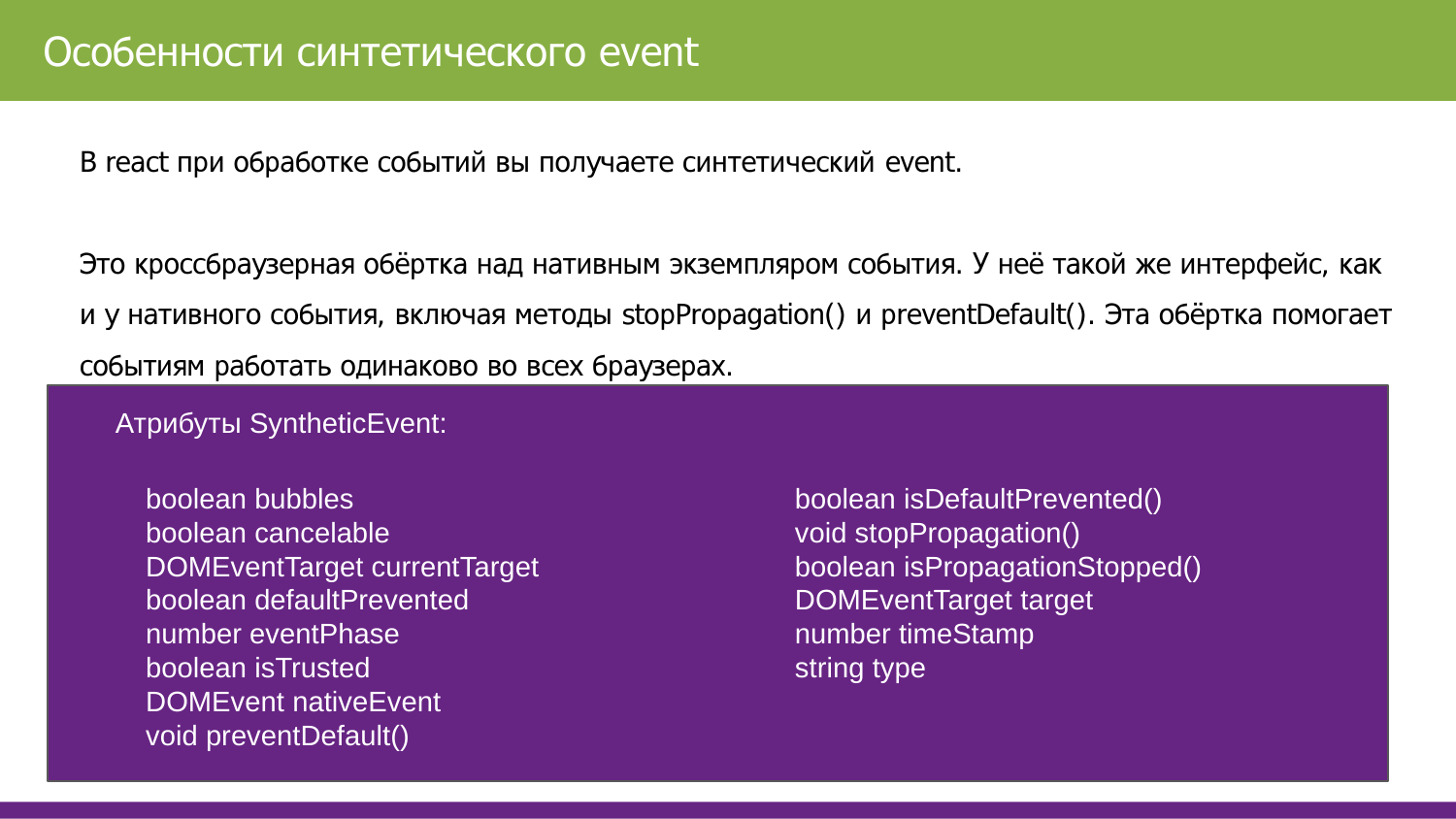

Особенности синтетического event
В react при обработке событий вы получаете синтетический event.

Это кроссбраузерная обёртка над нативным экземпляром события. У неё такой же интерфейс, как и у нативного события, включая методы stopPropagation() и preventDefault(). Эта обёртка помогает событиям работать одинаково во всех браузерах.

Атрибуты SyntheticEvent:
boolean isDefaultPrevented()
void stopPropagation()
boolean isPropagationStopped()
DOMEventTarget target
number timeStamp
string type
boolean bubbles
boolean cancelable
DOMEventTarget currentTarget
boolean defaultPrevented
number eventPhase
boolean isTrusted
DOMEvent nativeEvent
void preventDefault()